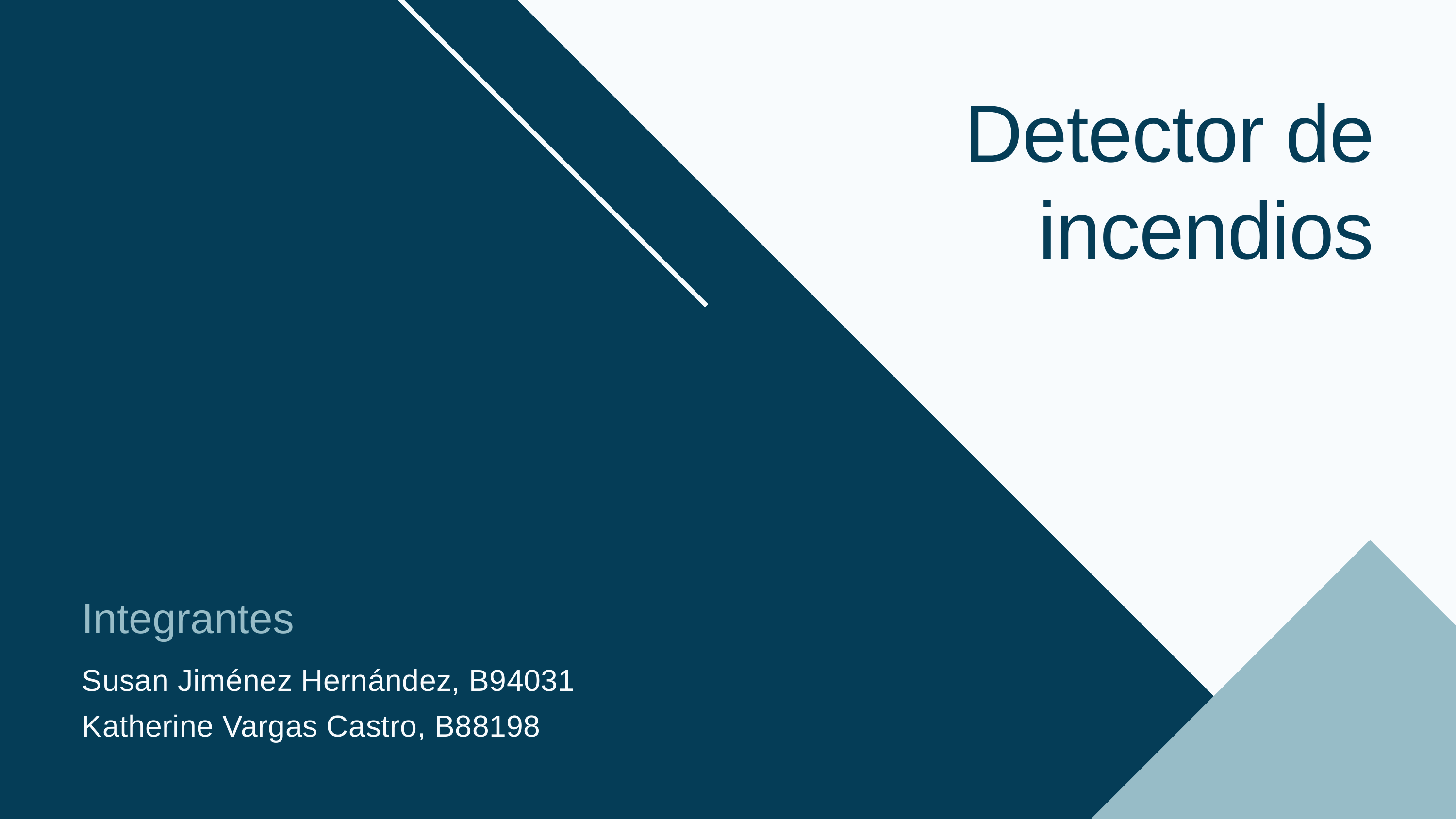

Detector de incendios
Integrantes
Susan Jiménez Hernández, B94031
Katherine Vargas Castro, B88198